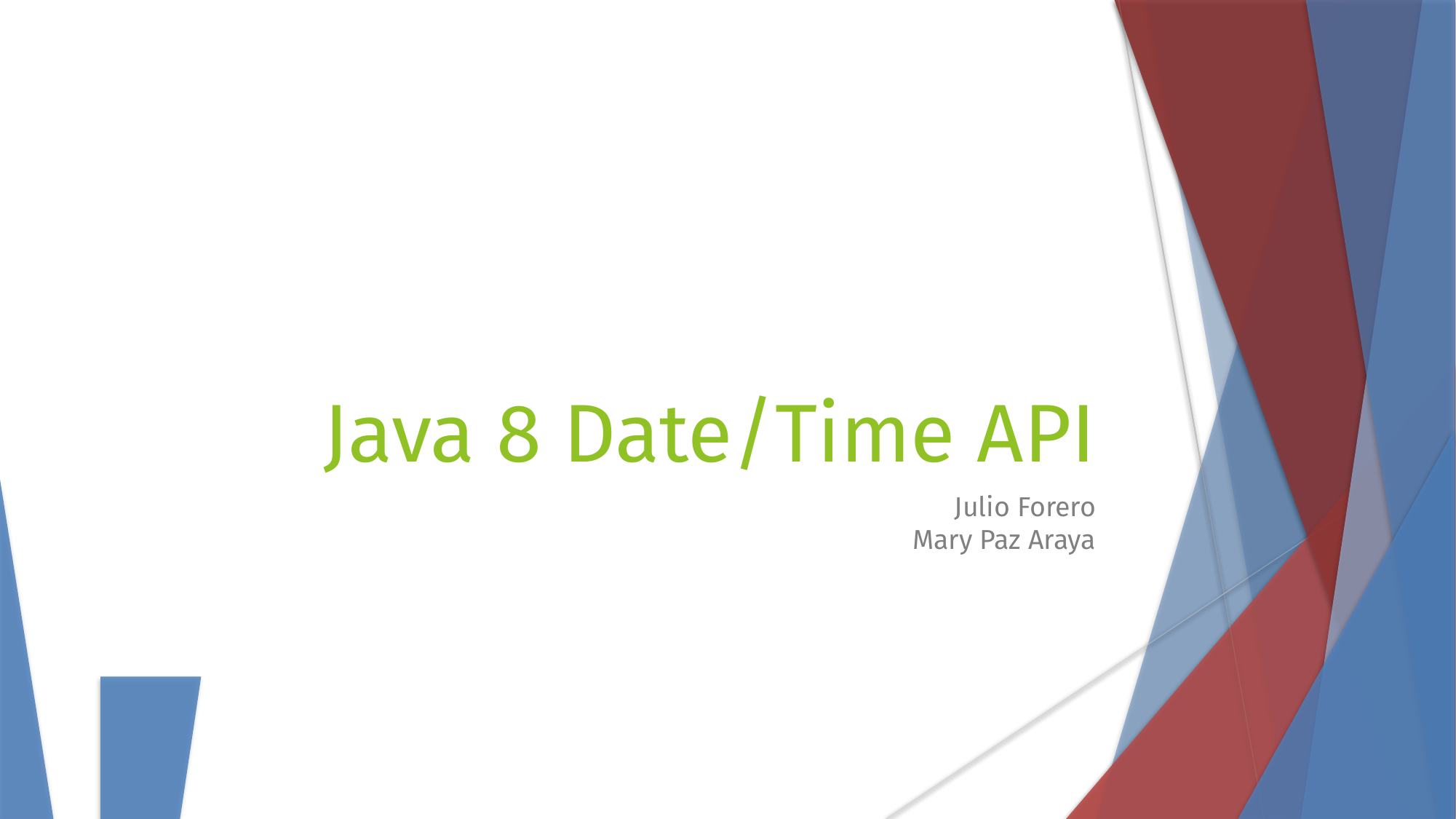

Java 8 Date/Time API
Julio Forero
Mary Paz Araya